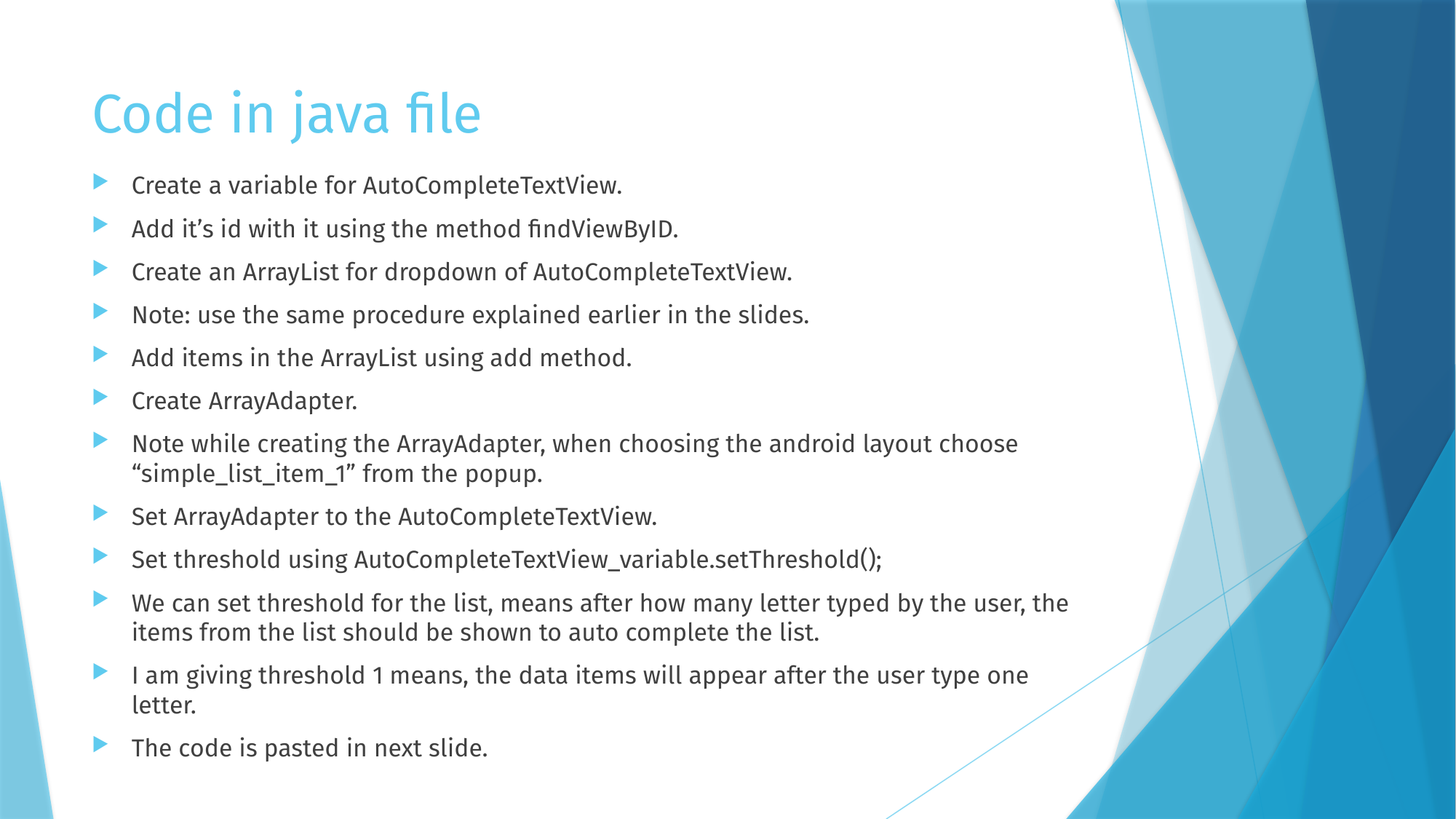

# Code in java file
Create a variable for AutoCompleteTextView.
Add it’s id with it using the method findViewByID.
Create an ArrayList for dropdown of AutoCompleteTextView.
Note: use the same procedure explained earlier in the slides.
Add items in the ArrayList using add method.
Create ArrayAdapter.
Note while creating the ArrayAdapter, when choosing the android layout choose “simple_list_item_1” from the popup.
Set ArrayAdapter to the AutoCompleteTextView.
Set threshold using AutoCompleteTextView_variable.setThreshold();
We can set threshold for the list, means after how many letter typed by the user, the items from the list should be shown to auto complete the list.
I am giving threshold 1 means, the data items will appear after the user type one letter.
The code is pasted in next slide.